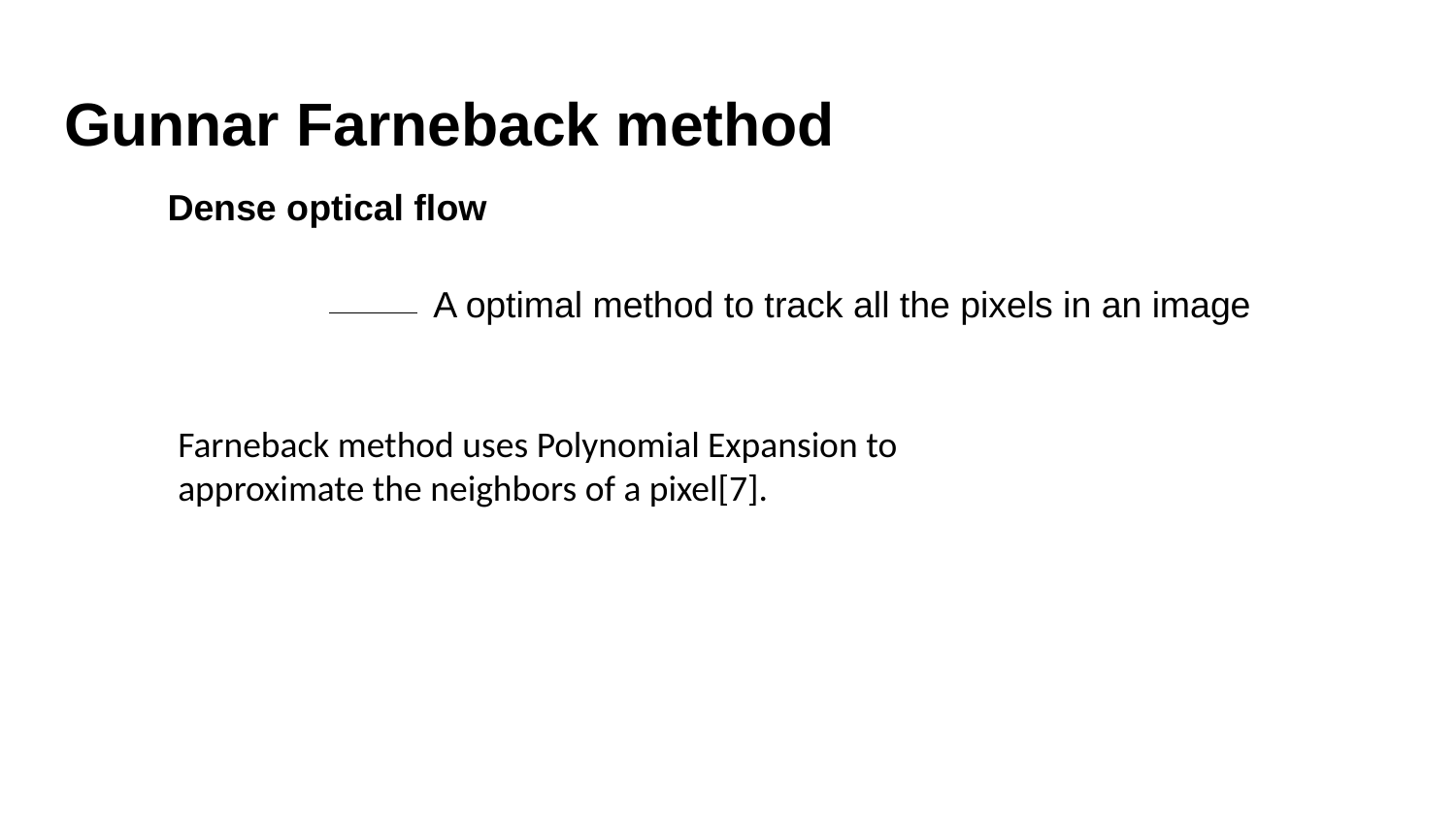

# Gunnar Farneback method
Dense optical flow

A optimal method to track all the pixels in an image
Farneback method uses Polynomial Expansion to approximate the neighbors of a pixel[7].